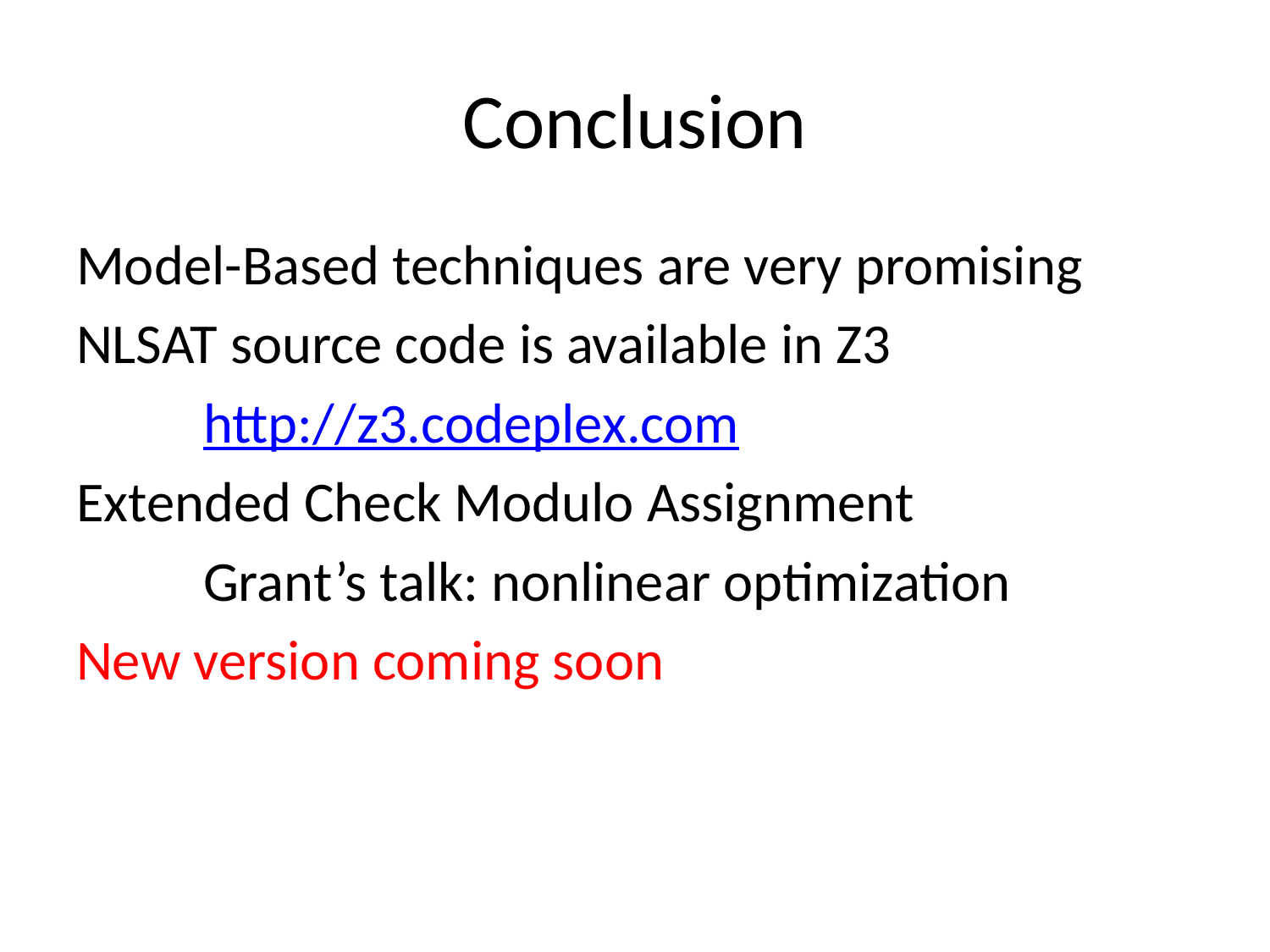

# Conclusion
Model-Based techniques are very promising
NLSAT source code is available in Z3
	http://z3.codeplex.com
Extended Check Modulo Assignment
	Grant’s talk: nonlinear optimization
New version coming soon